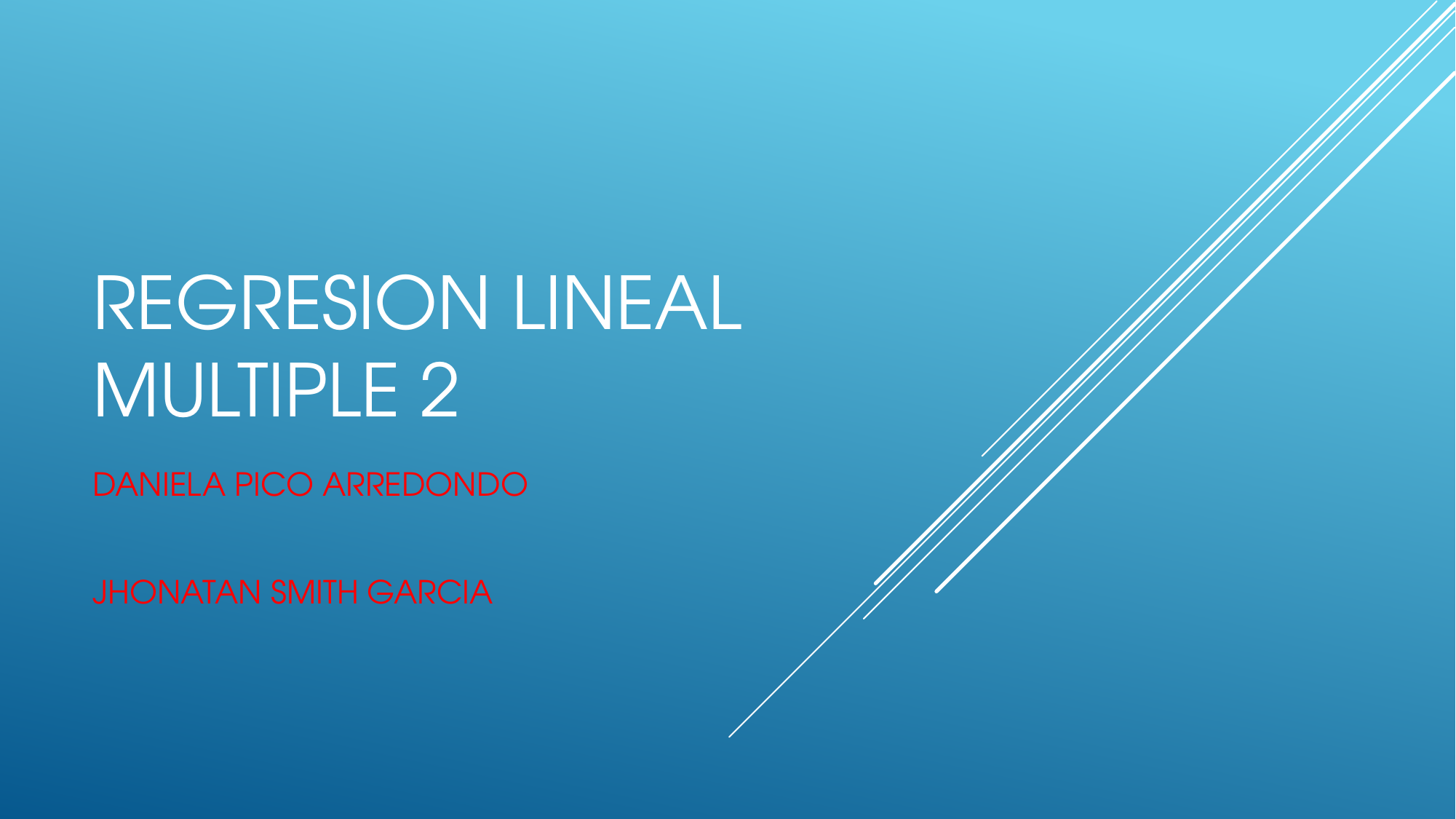

# REGRESION LINEAL MULTIPLE	2
DANIELA PICO ARREDONDO

JHONATAN SMITH GARCIA